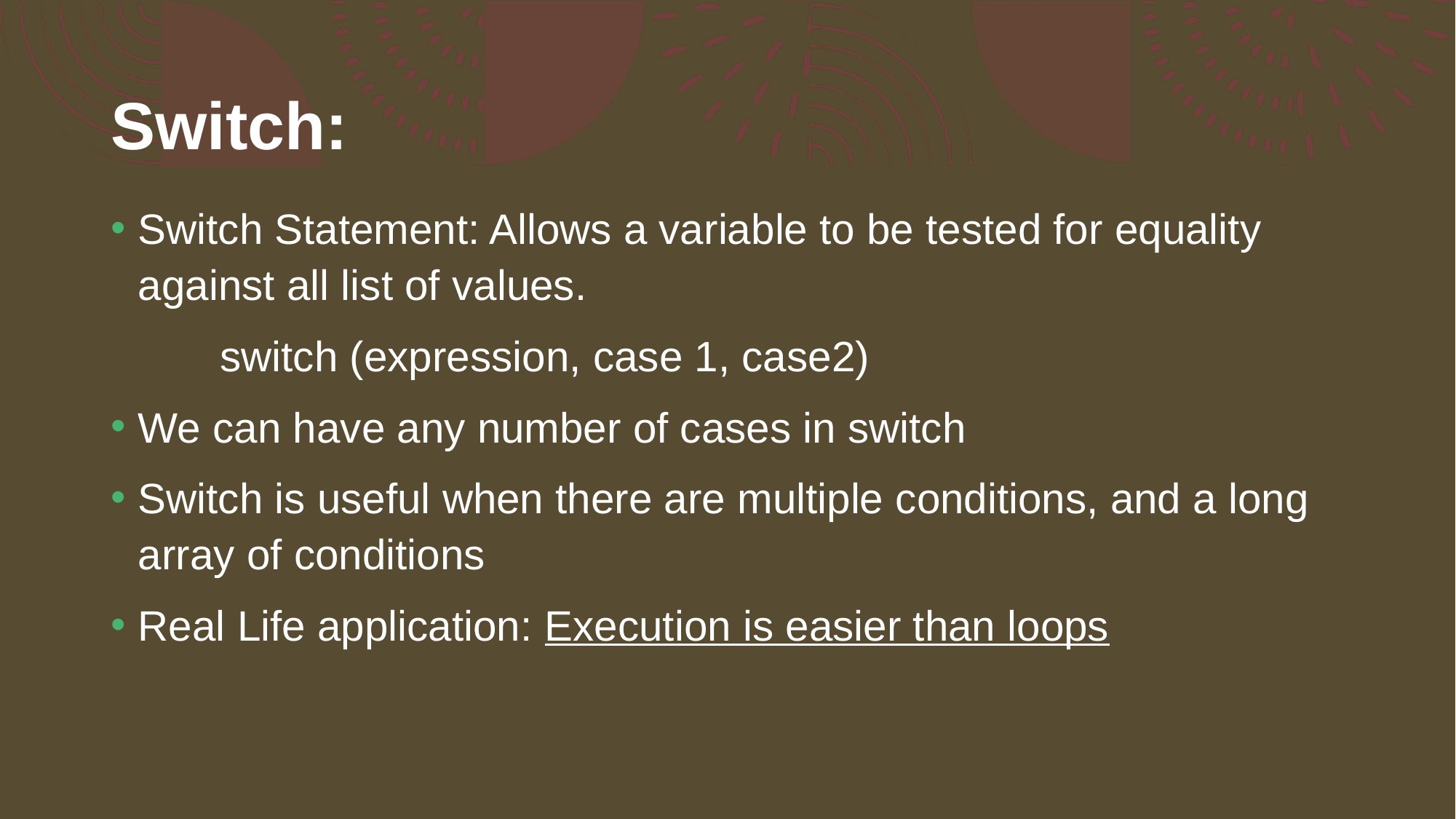

# Switch:
Switch Statement: Allows a variable to be tested for equality against all list of values.
	switch (expression, case 1, case2)
We can have any number of cases in switch
Switch is useful when there are multiple conditions, and a long array of conditions
Real Life application: Execution is easier than loops